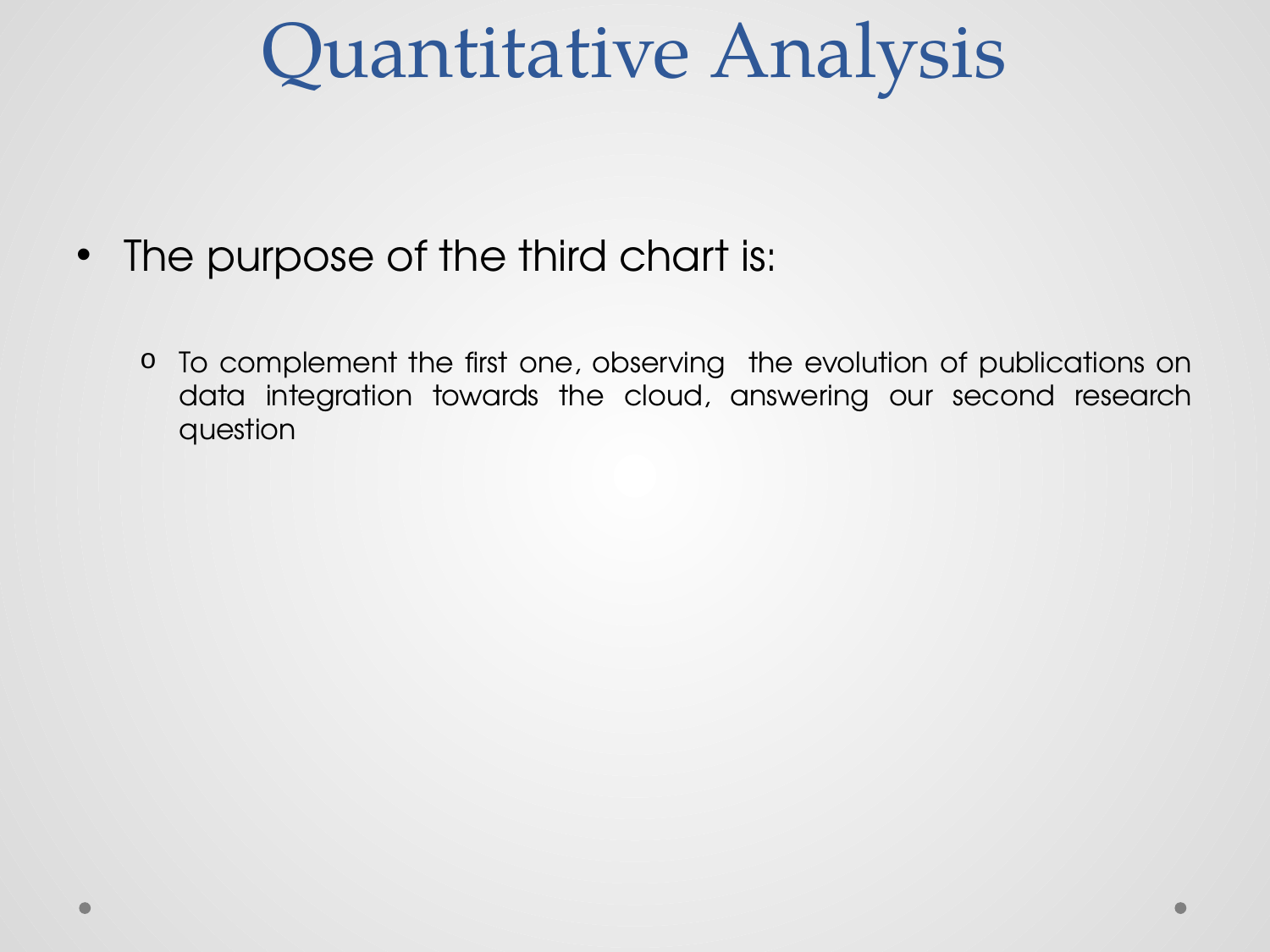

# Quantitative Analysis
The purpose of the third chart is:

To complement the first one, observing  the evolution of publications on data integration towards the cloud, answering our second research question